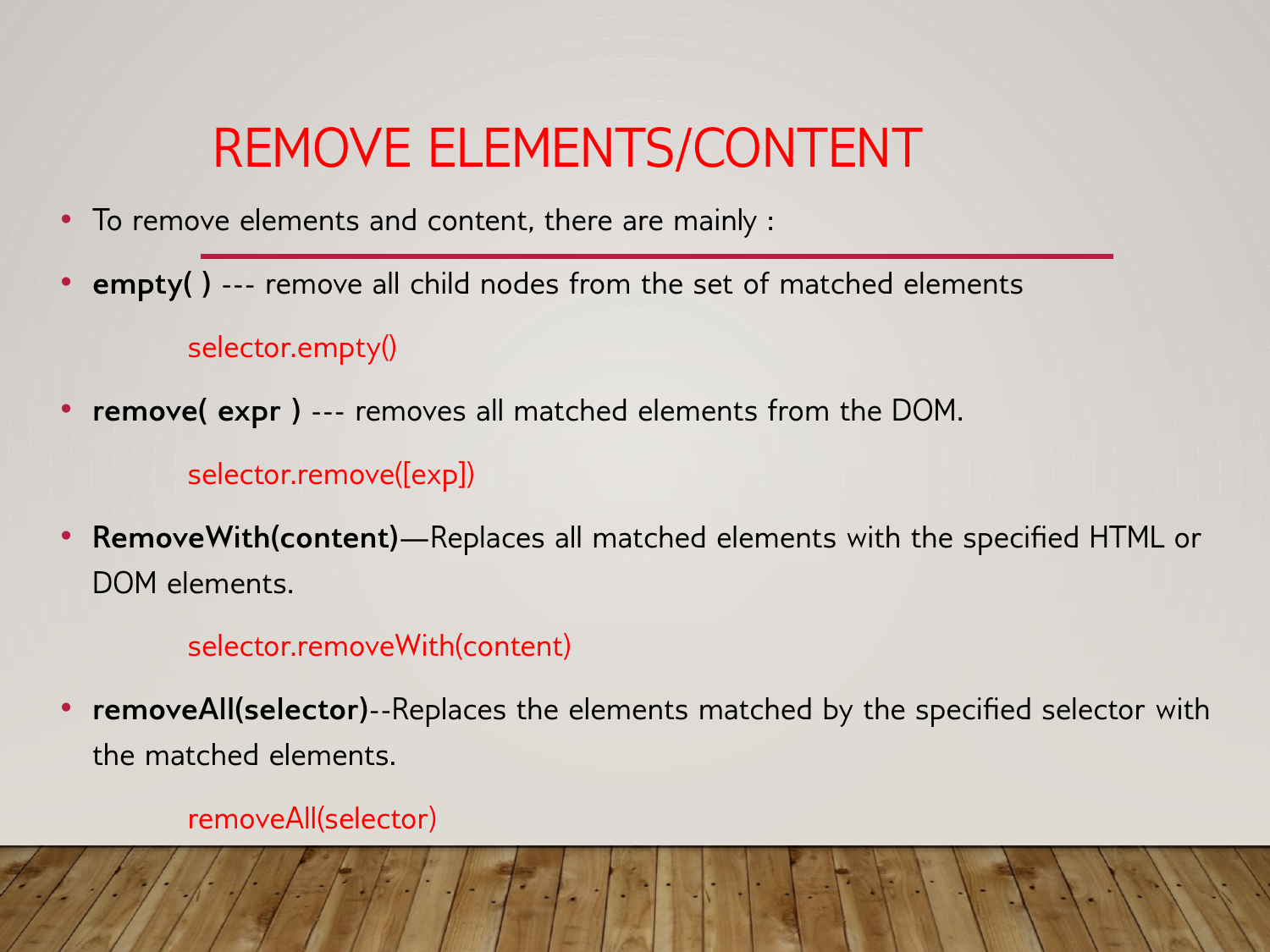

# Remove Elements/Content
To remove elements and content, there are mainly :
empty( ) --- remove all child nodes from the set of matched elements
	selector.empty()
remove( expr ) --- removes all matched elements from the DOM.
	selector.remove([exp])
RemoveWith(content)—Replaces all matched elements with the specified HTML or DOM elements.
	selector.removeWith(content)
removeAll(selector)--Replaces the elements matched by the specified selector with the matched elements.
	removeAll(selector)